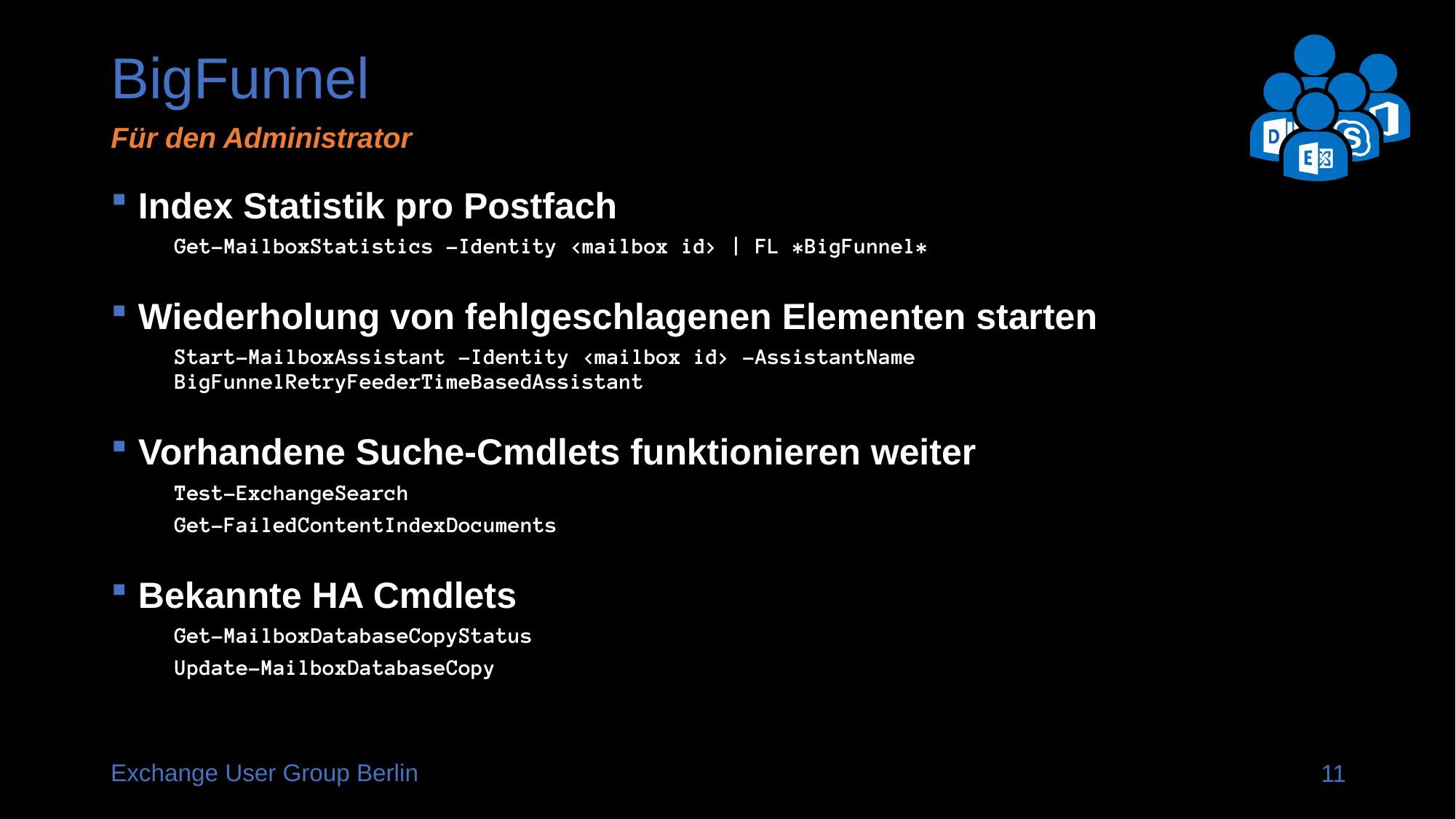

# BigFunnel
Für den Administrator
Index Statistik pro Postfach
Get-MailboxStatistics –Identity <mailbox id> | FL *BigFunnel*
Wiederholung von fehlgeschlagenen Elementen starten
Start-MailboxAssistant -Identity <mailbox id> -AssistantName BigFunnelRetryFeederTimeBasedAssistant
Vorhandene Suche-Cmdlets funktionieren weiter
Test-ExchangeSearch
Get-FailedContentIndexDocuments
Bekannte HA Cmdlets
Get-MailboxDatabaseCopyStatus
Update-MailboxDatabaseCopy